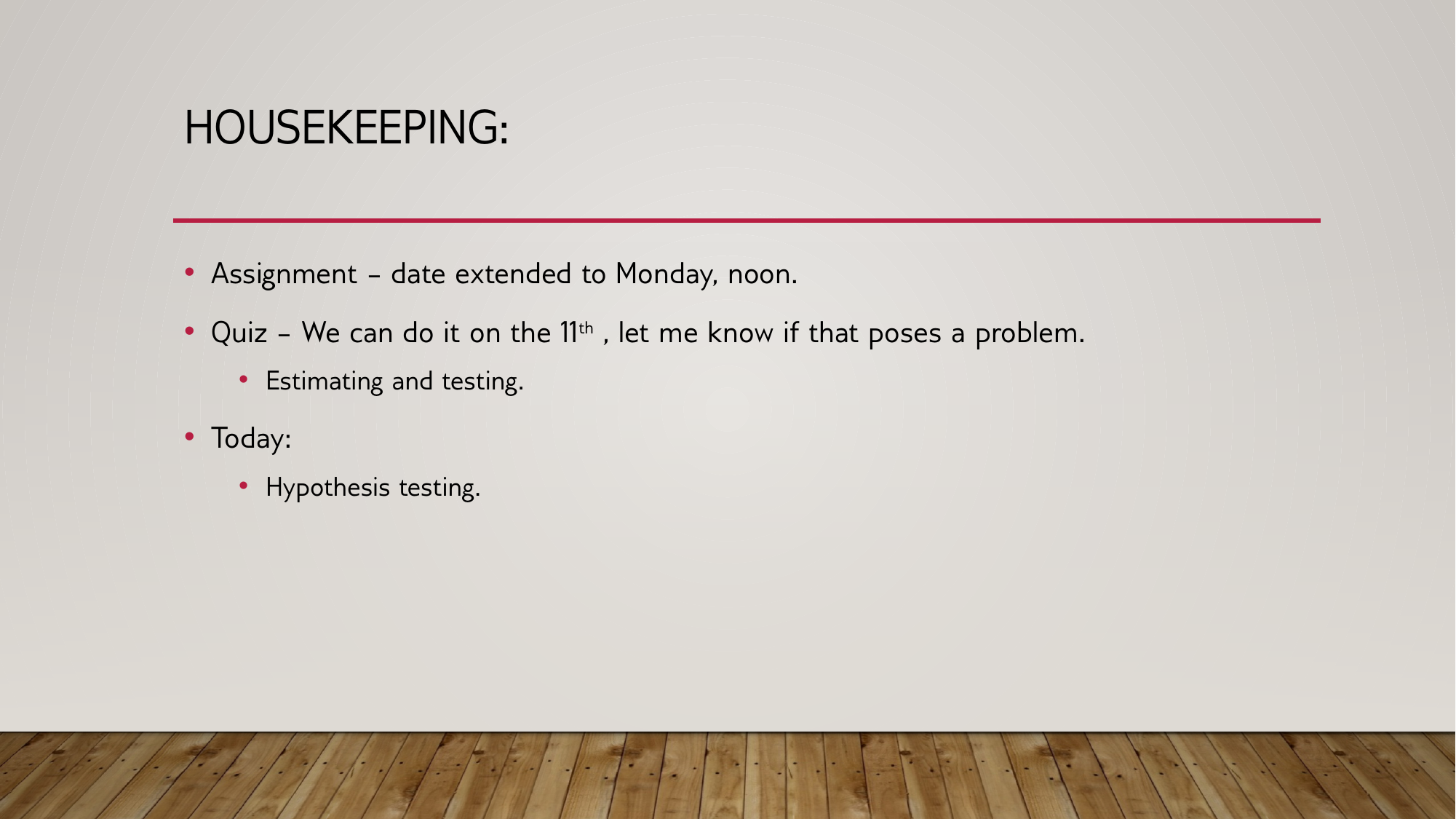

# Housekeeping:
Assignment – date extended to Monday, noon.
Quiz – We can do it on the 11th , let me know if that poses a problem.
Estimating and testing.
Today:
Hypothesis testing.